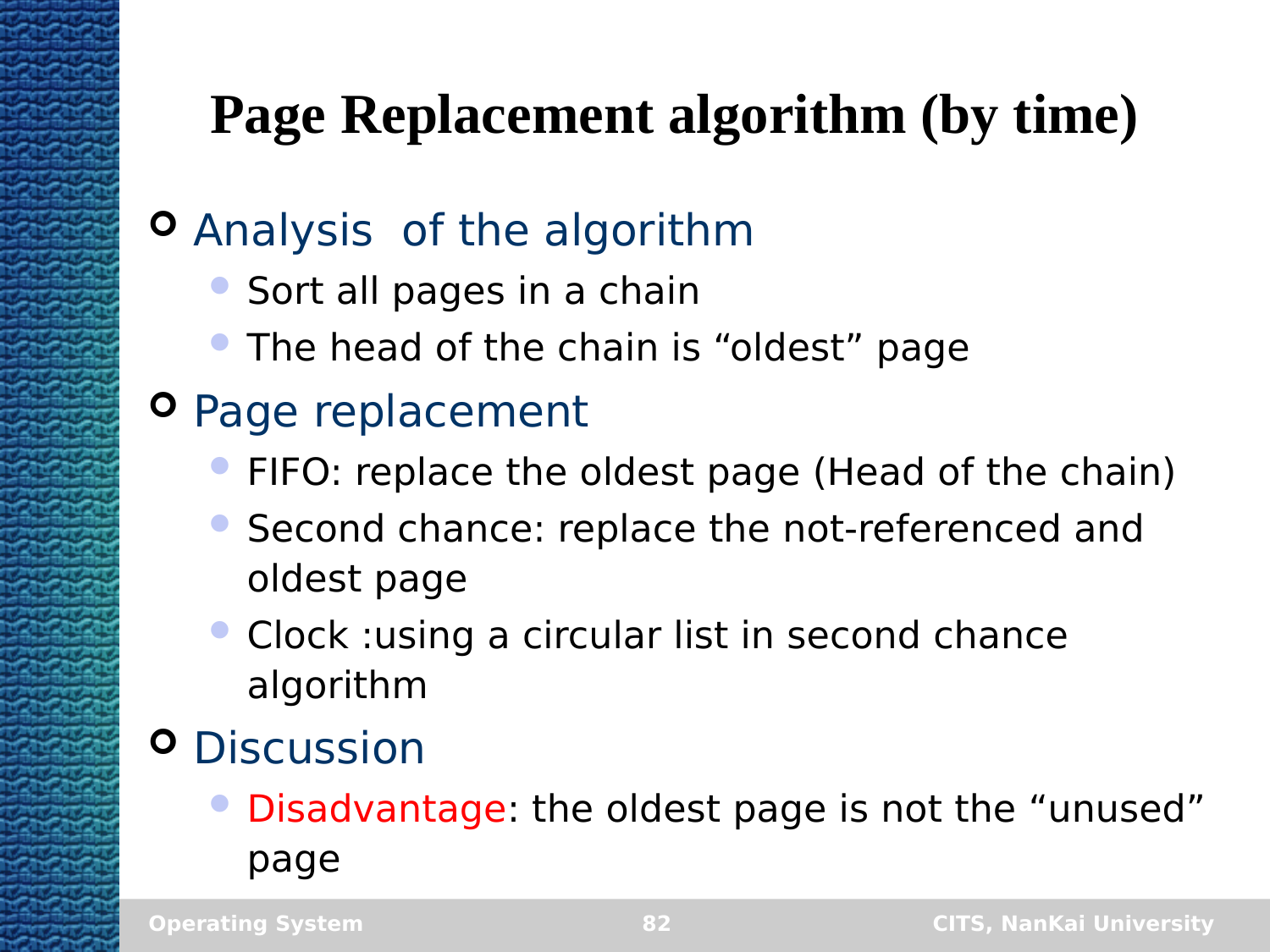

# Page Replacement algorithm (by time)
Analysis  of the algorithm
Sort all pages in a chain
The head of the chain is “oldest” page
Page replacement
FIFO: replace the oldest page (Head of the chain)
Second chance: replace the not-referenced and oldest page
Clock :using a circular list in second chance algorithm
Discussion
Disadvantage: the oldest page is not the “unused” page

Operating System
82
CITS, NanKai University